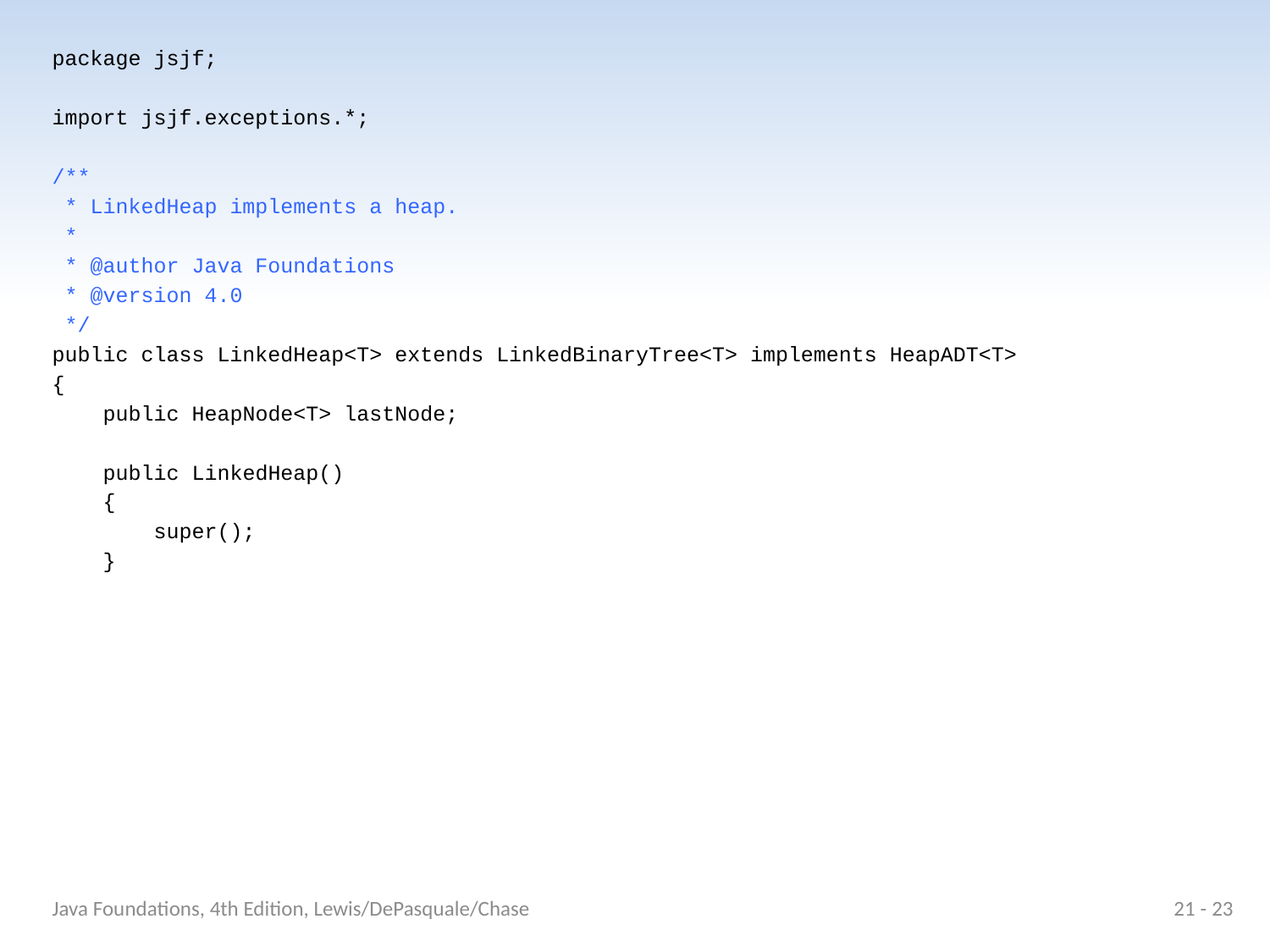

package jsjf;

import jsjf.exceptions.*;

/**
 * LinkedHeap implements a heap.
 *
 * @author Java Foundations
 * @version 4.0
 */
public class LinkedHeap<T> extends LinkedBinaryTree<T> implements HeapADT<T>
{
    public HeapNode<T> lastNode;

    public LinkedHeap()
    {
        super();
    }

Java Foundations, 4th Edition, Lewis/DePasquale/Chase
21 - 23